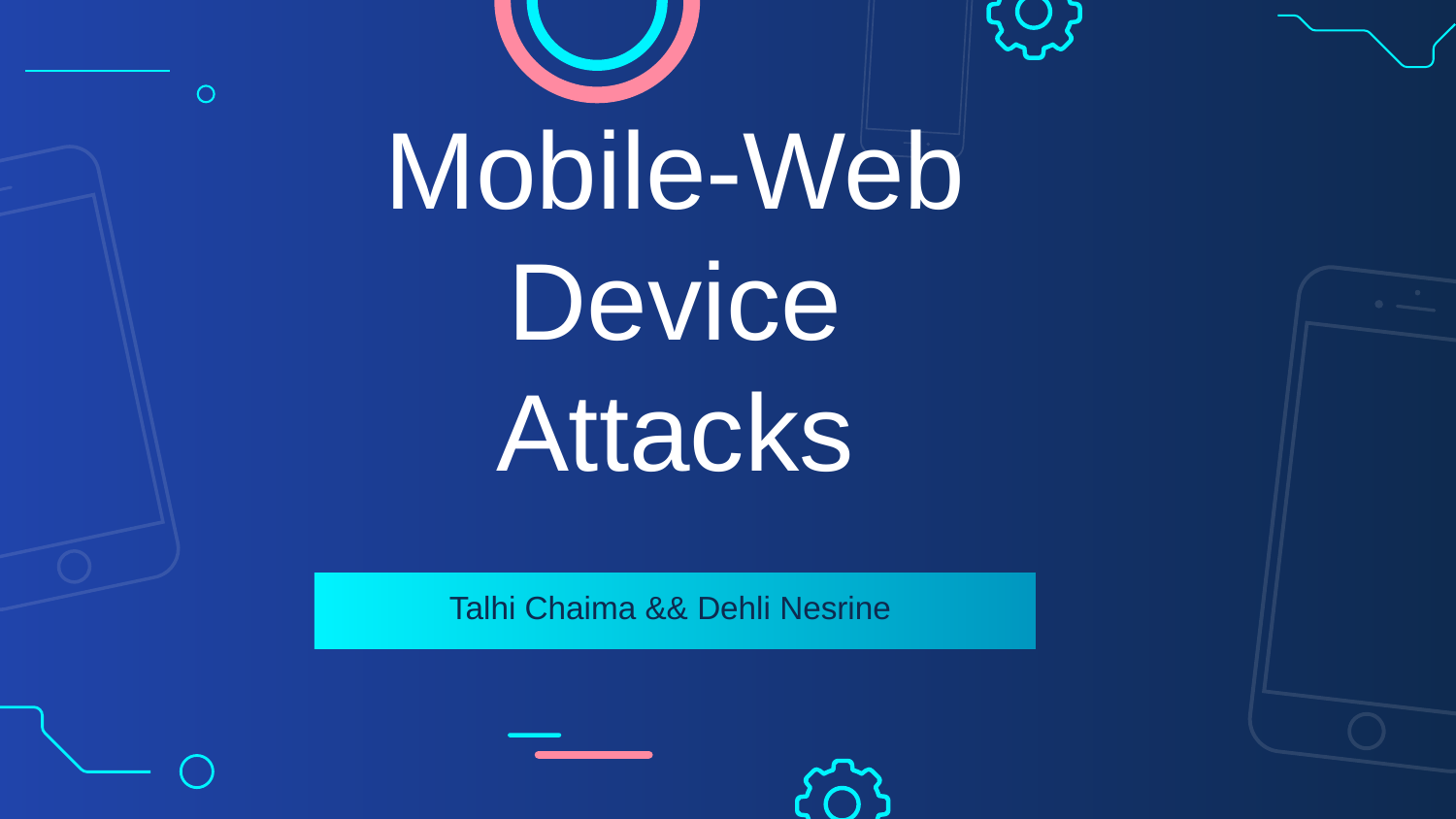

# Mobile-Web Device Attacks
Talhi Chaima && Dehli Nesrine